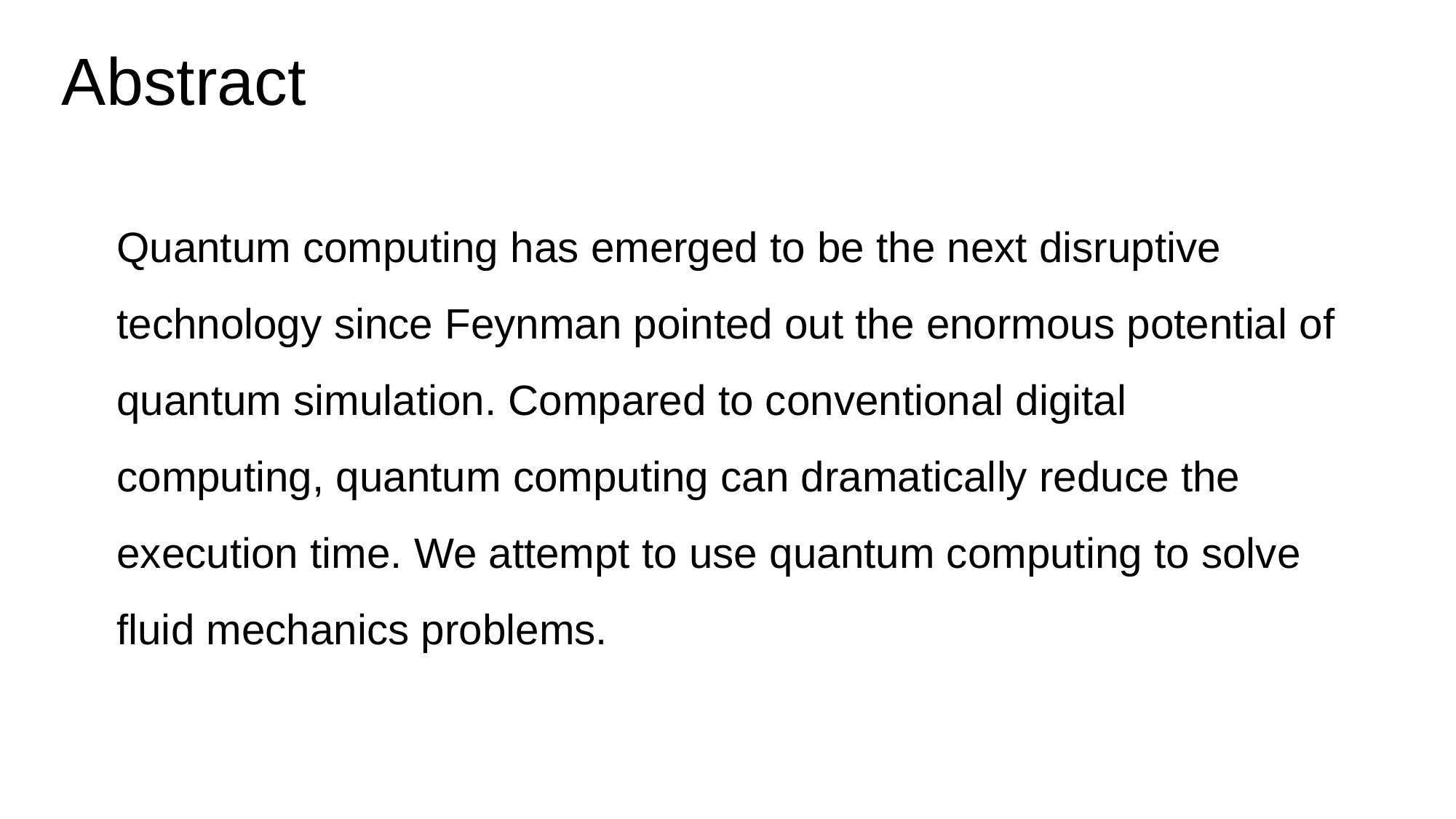

# Abstract
Quantum computing has emerged to be the next disruptive technology since Feynman pointed out the enormous potential of quantum simulation. Compared to conventional digital computing, quantum computing can dramatically reduce the execution time. We attempt to use quantum computing to solve fluid mechanics problems.